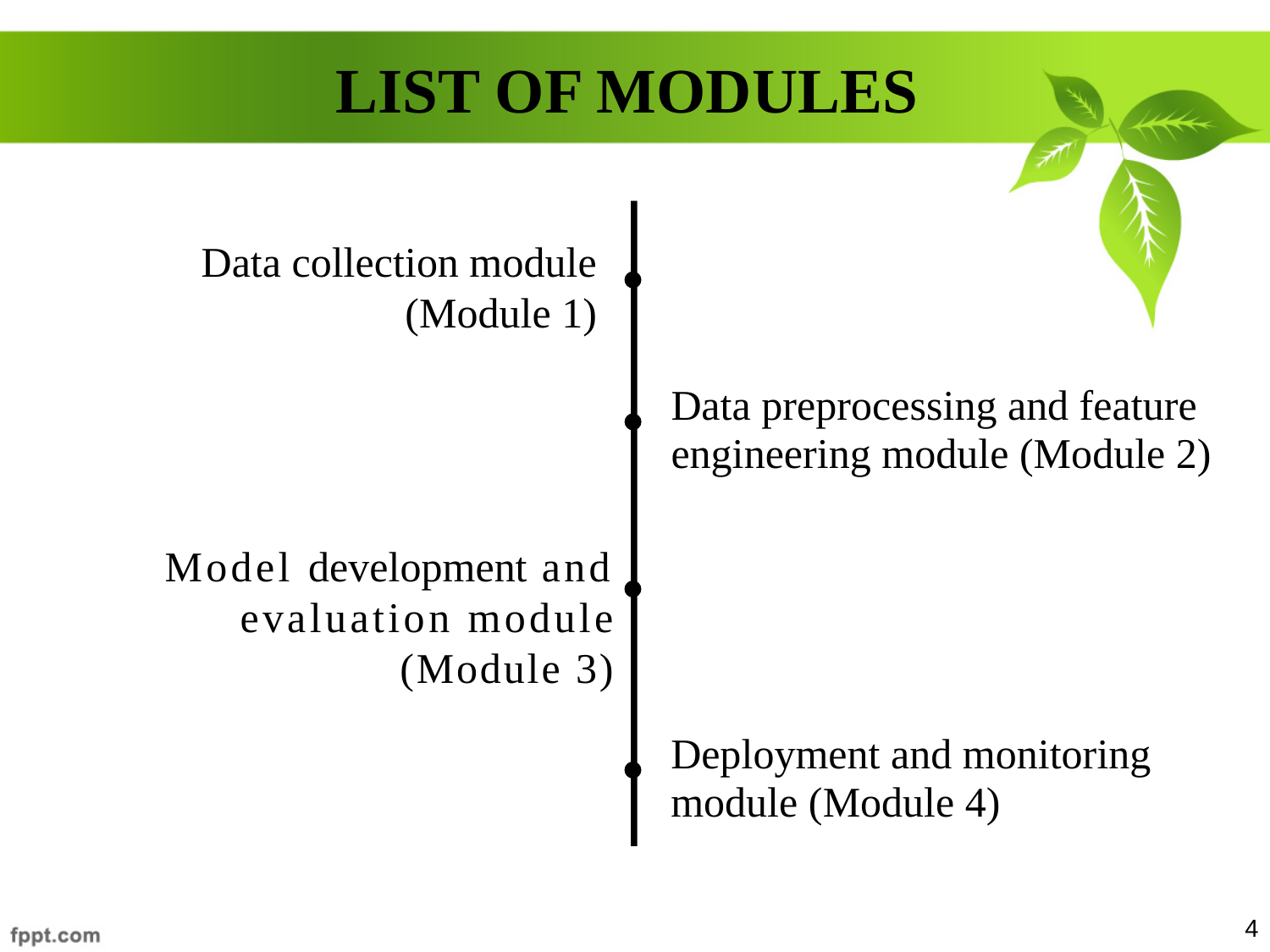

# LIST OF MODULES

Data collection module
(Module 1)

Data preprocessing and feature engineering module (Module 2)

Model development and evaluation module
(Module 3)

Deployment and monitoring module (Module 4)

4